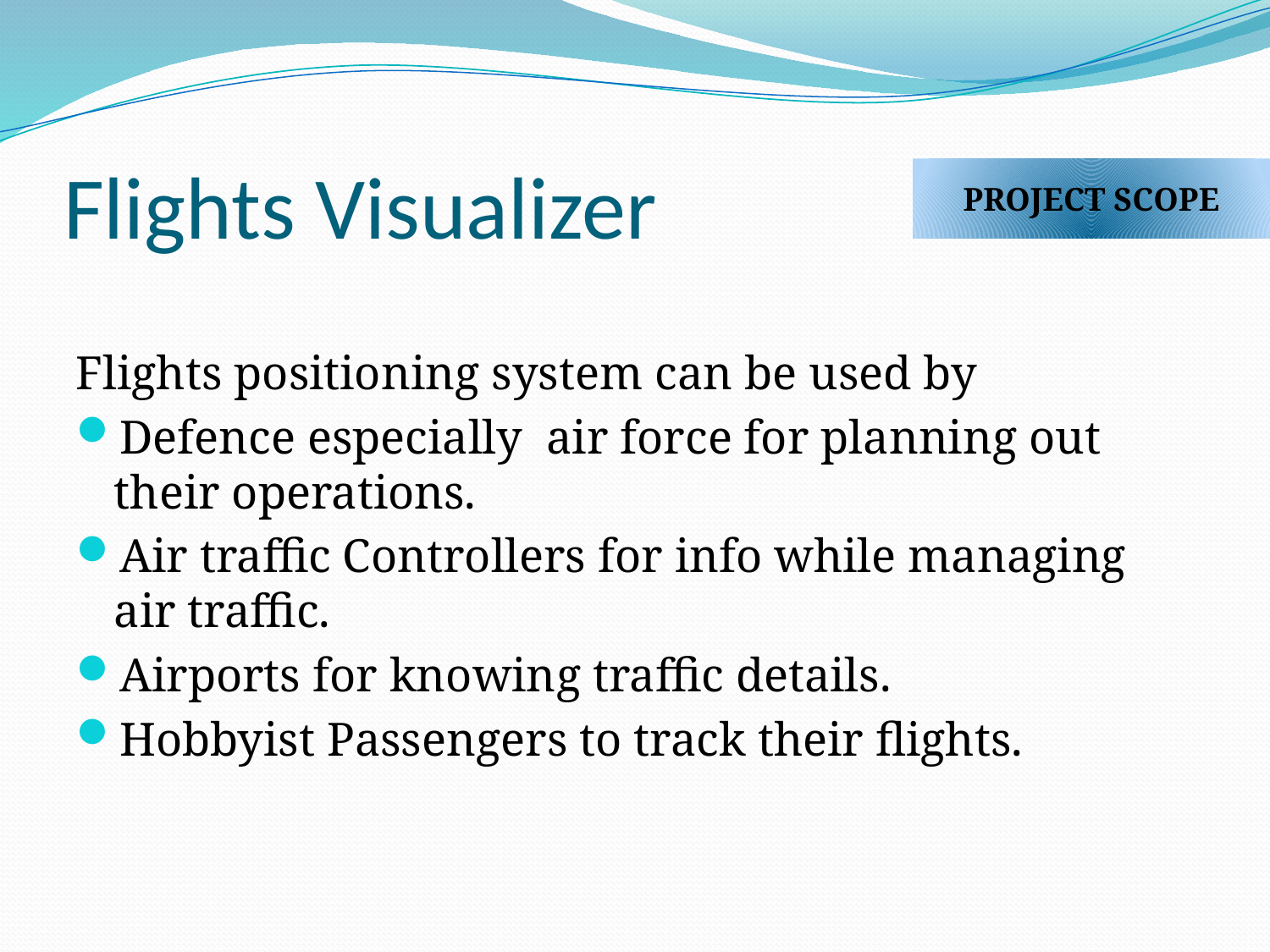

# Flights Visualizer
PROJECT SCOPE

Flights positioning system can be used by
Defence especially  air force for planning out their operations.
Air traffic Controllers for info while managing air traffic.
Airports for knowing traffic details.
Hobbyist Passengers to track their flights.